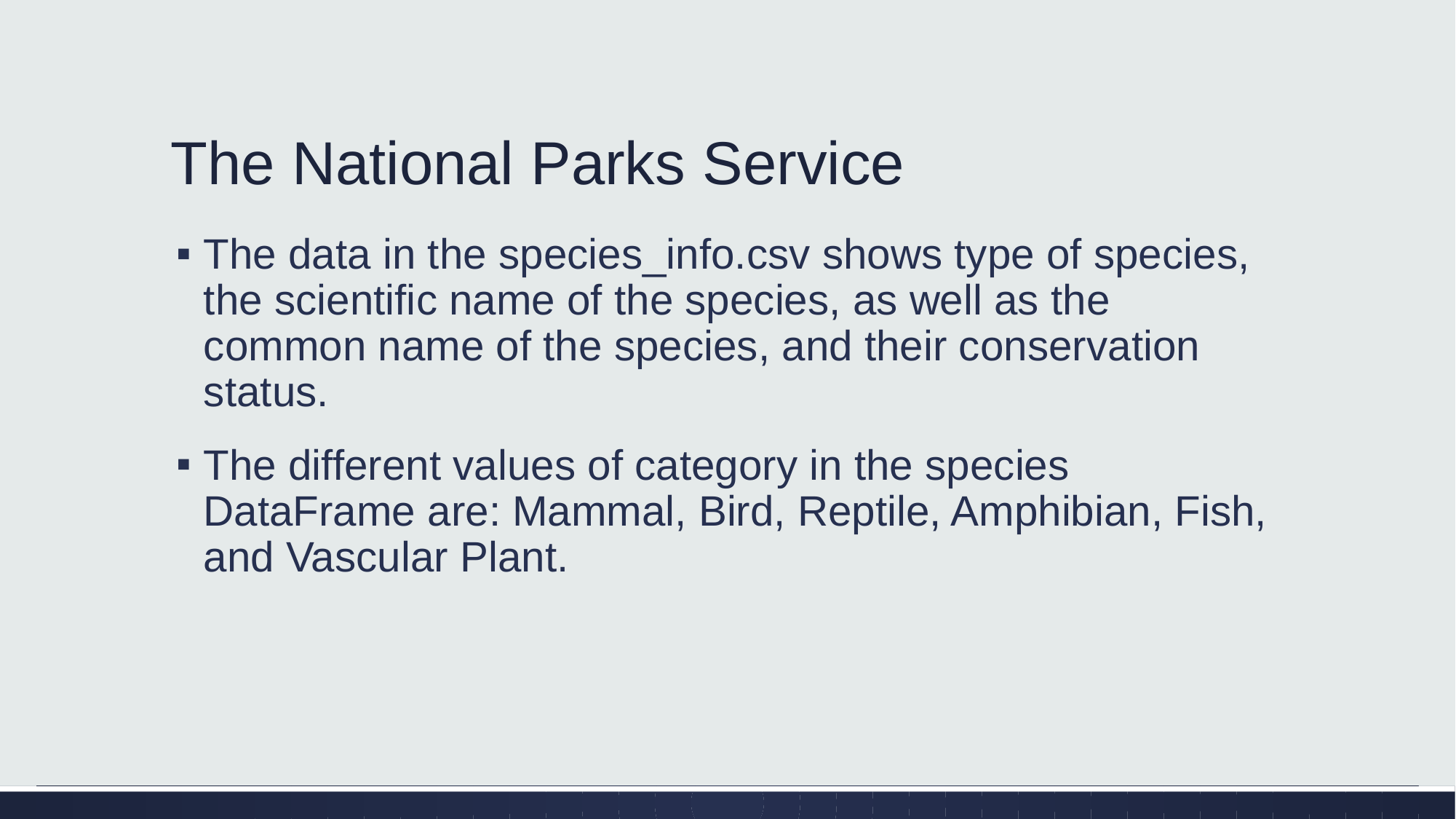

# The National Parks Service
The data in the species_info.csv shows type of species, the scientific name of the species, as well as the common name of the species, and their conservation status.
The different values of category in the species DataFrame are: Mammal, Bird, Reptile, Amphibian, Fish, and Vascular Plant.